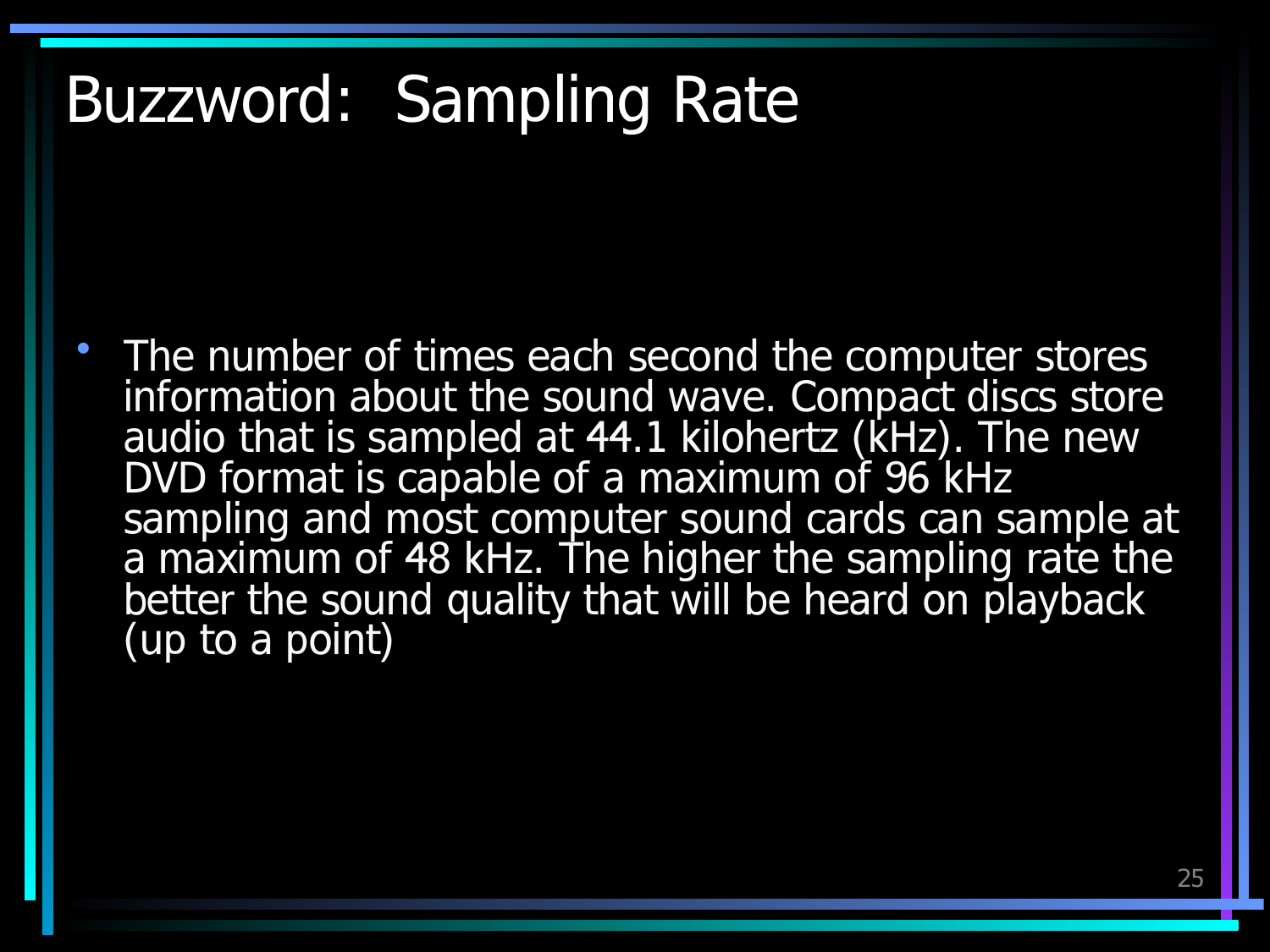

# Buzzword:  Sampling Rate

The number of times each second the computer stores information about the sound wave. Compact discs store audio that is sampled at 44.1 kilohertz (kHz). The new DVD format is capable of a maximum of 96 kHz sampling and most computer sound cards can sample at a maximum of 48 kHz. The higher the sampling rate the better the sound quality that will be heard on playback (up to a point)

25